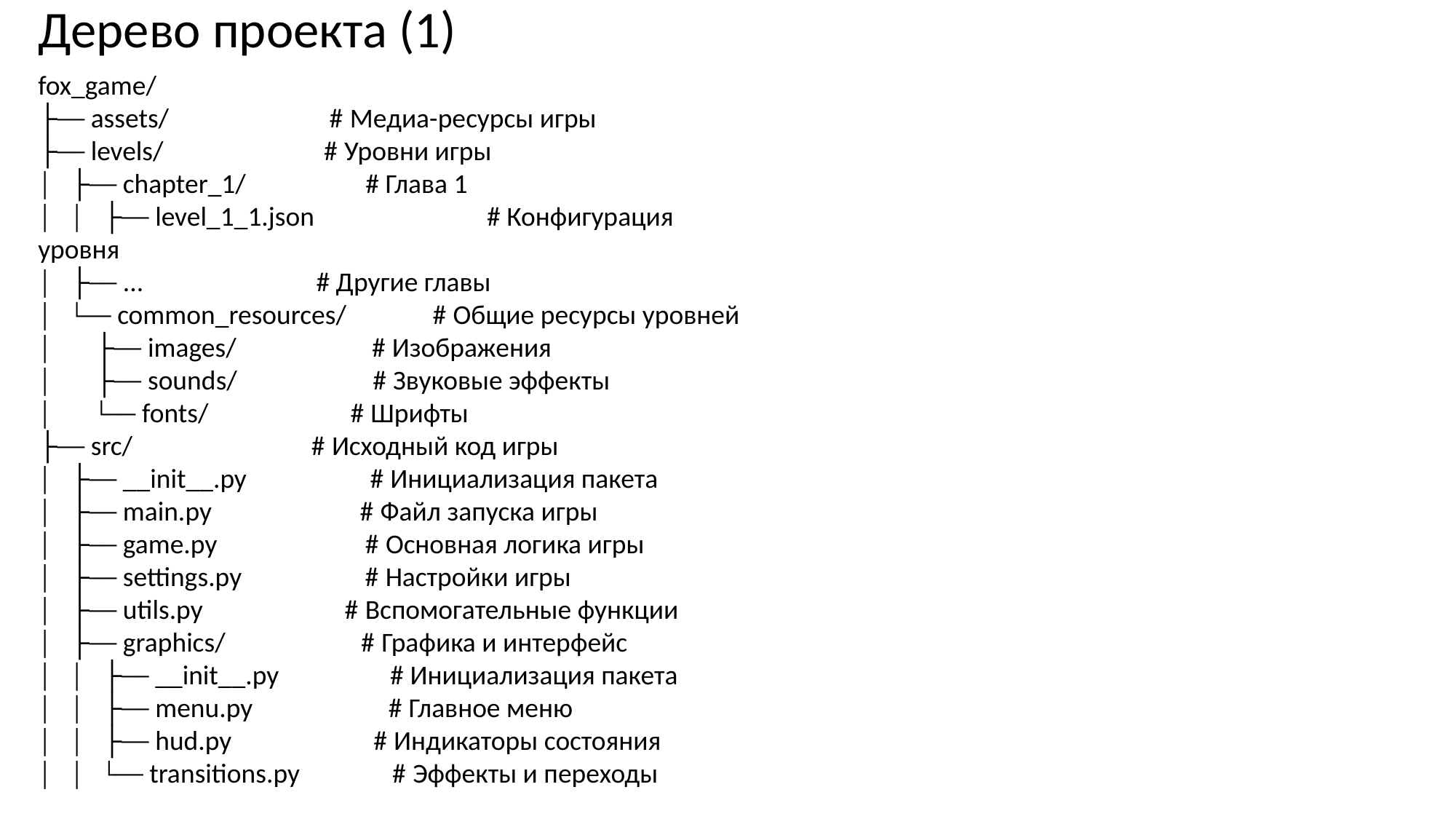

# Дерево проекта (1)
fox_game/
├── assets/                          # Медиа-ресурсы игры
├── levels/                          # Уровни игры
│   ├── chapter_1/                   	# Глава 1
│   │   ├── level_1_1.json           	  # Конфигурация уровня
│   ├── ...                            # Другие главы
│   └── common_resources/              # Общие ресурсы уровней
│       ├── images/                      # Изображения
│       ├── sounds/                      # Звуковые эффекты
│       └── fonts/                       # Шрифты
├── src/                             # Исходный код игры
│   ├── __init__.py                    # Инициализация пакета
│   ├── main.py                        # Файл запуска игры
│   ├── game.py                        # Основная логика игры
│   ├── settings.py                    # Настройки игры
│   ├── utils.py                       # Вспомогательные функции
│   ├── graphics/                      # Графика и интерфейс
│   │   ├── __init__.py                  # Инициализация пакета
│   │   ├── menu.py                      # Главное меню
│   │   ├── hud.py                       # Индикаторы состояния
│   │   └── transitions.py               # Эффекты и переходы